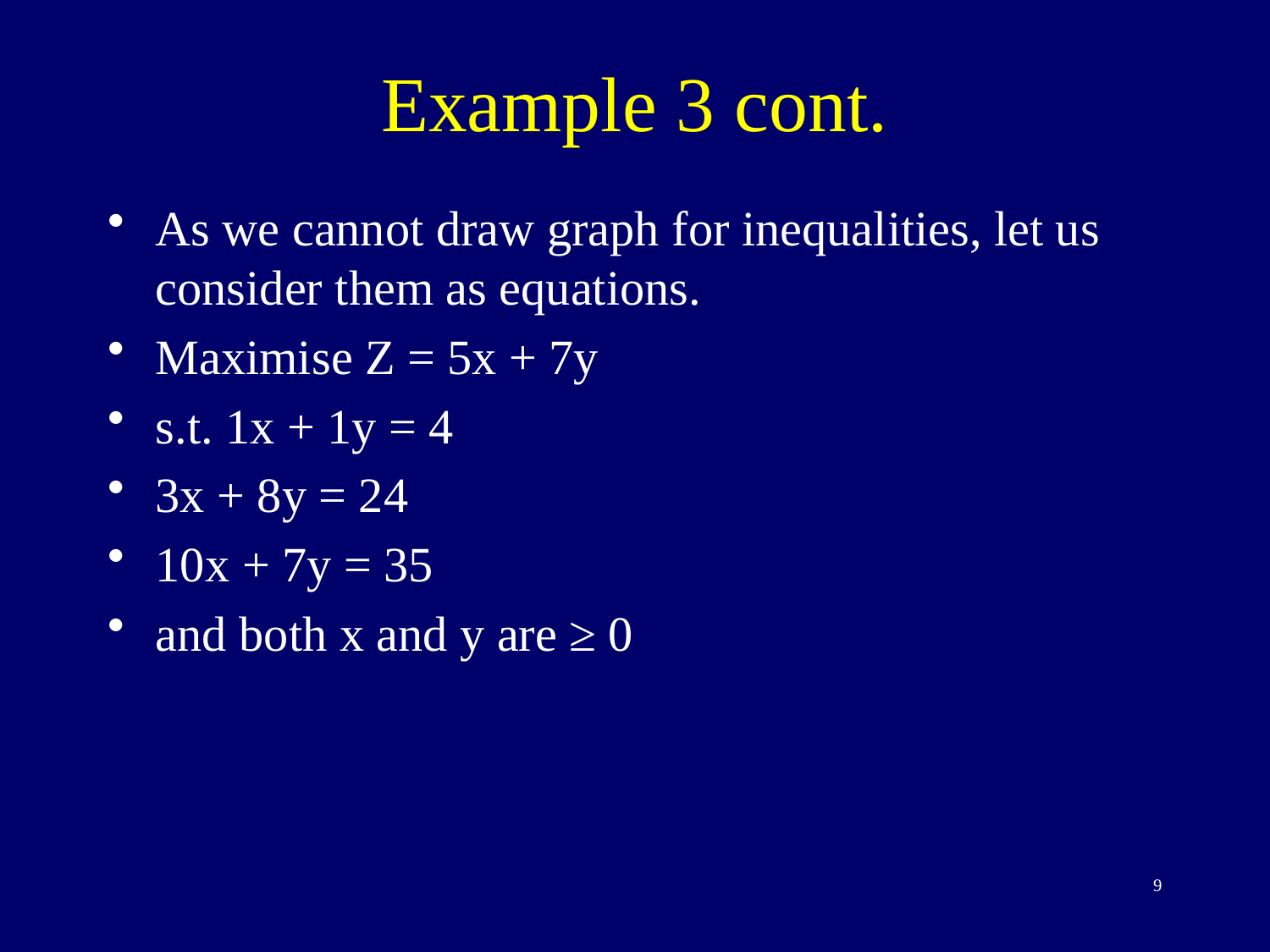

# Example 3 cont.
As we cannot draw graph for inequalities, let us consider them as equations.
Maximise Z = 5x + 7y
s.t. 1x + 1y = 4
3x + 8y = 24
10x + 7y = 35
and both x and y are ≥ 0
9